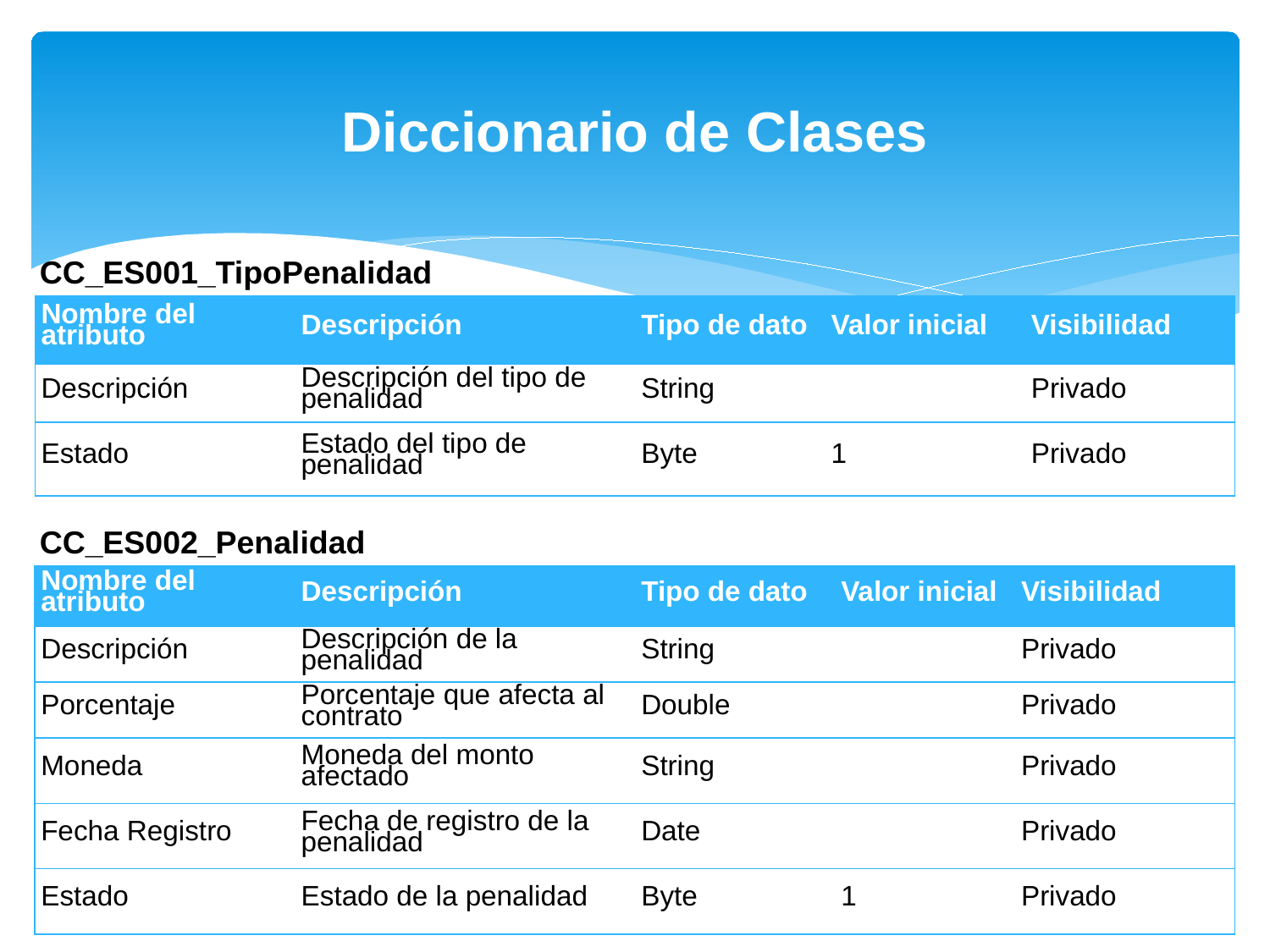

Diccionario de Clases
CC_ES001_TipoPenalidad
| Nombre del atributo | Descripción | Tipo de dato | Valor inicial | Visibilidad |
| --- | --- | --- | --- | --- |
| Descripción | Descripción del tipo de penalidad | String |  | Privado |
| Estado | Estado del tipo de penalidad | Byte | 1 | Privado |
CC_ES002_Penalidad
| Nombre del atributo | Descripción | Tipo de dato | Valor inicial | Visibilidad |
| --- | --- | --- | --- | --- |
| Descripción | Descripción de la penalidad | String |  | Privado |
| Porcentaje | Porcentaje que afecta al contrato | Double |  | Privado |
| Moneda | Moneda del monto afectado | String |  | Privado |
| Fecha Registro | Fecha de registro de la penalidad | Date |  | Privado |
| Estado | Estado de la penalidad | Byte | 1 | Privado |